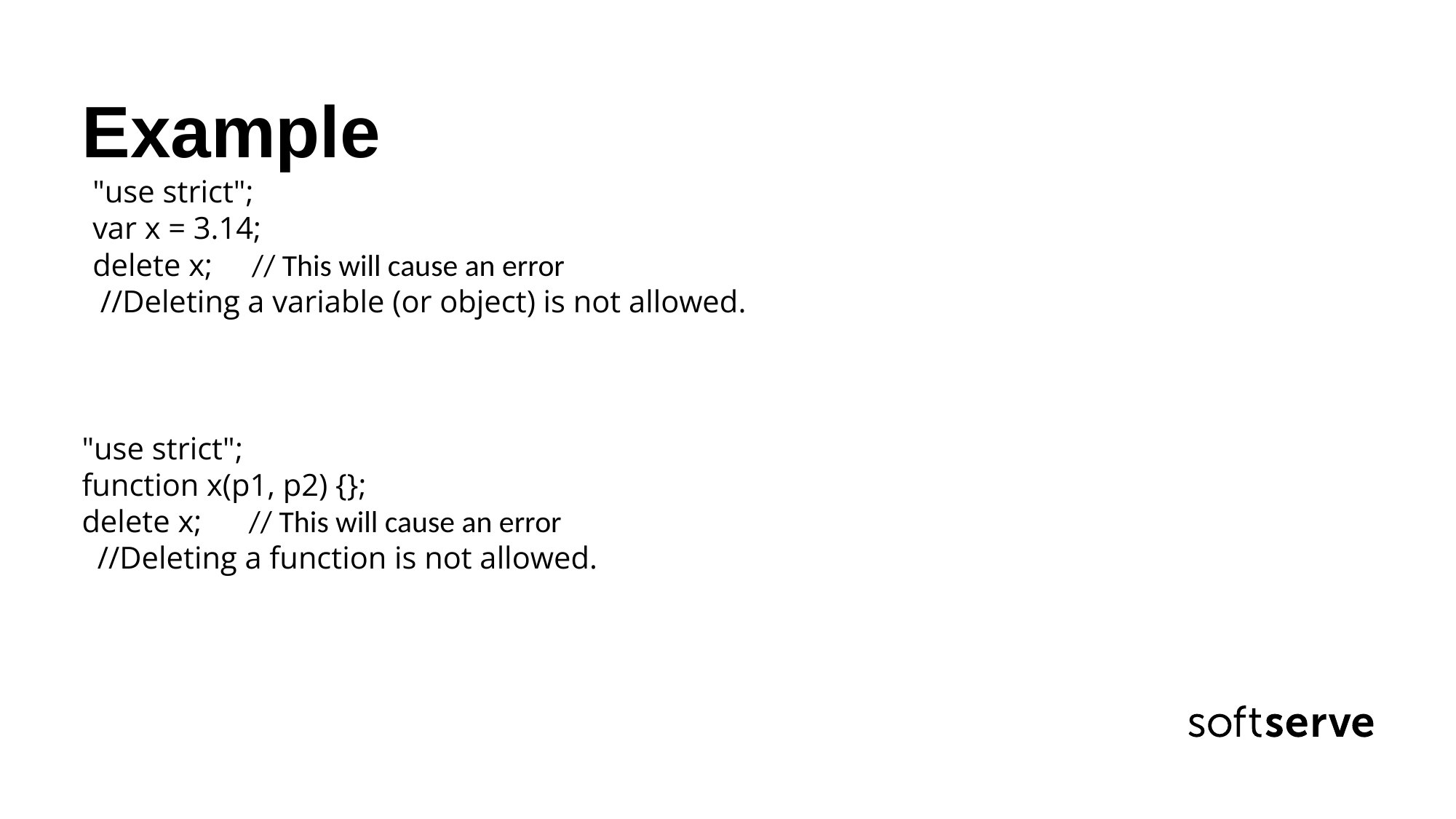

Example
"use strict";
var x = 3.14;
delete x;     // This will cause an error
 //Deleting a variable (or object) is not allowed.
"use strict";
function x(p1, p2) {};
delete x;      // This will cause an error
  //Deleting a function is not allowed.